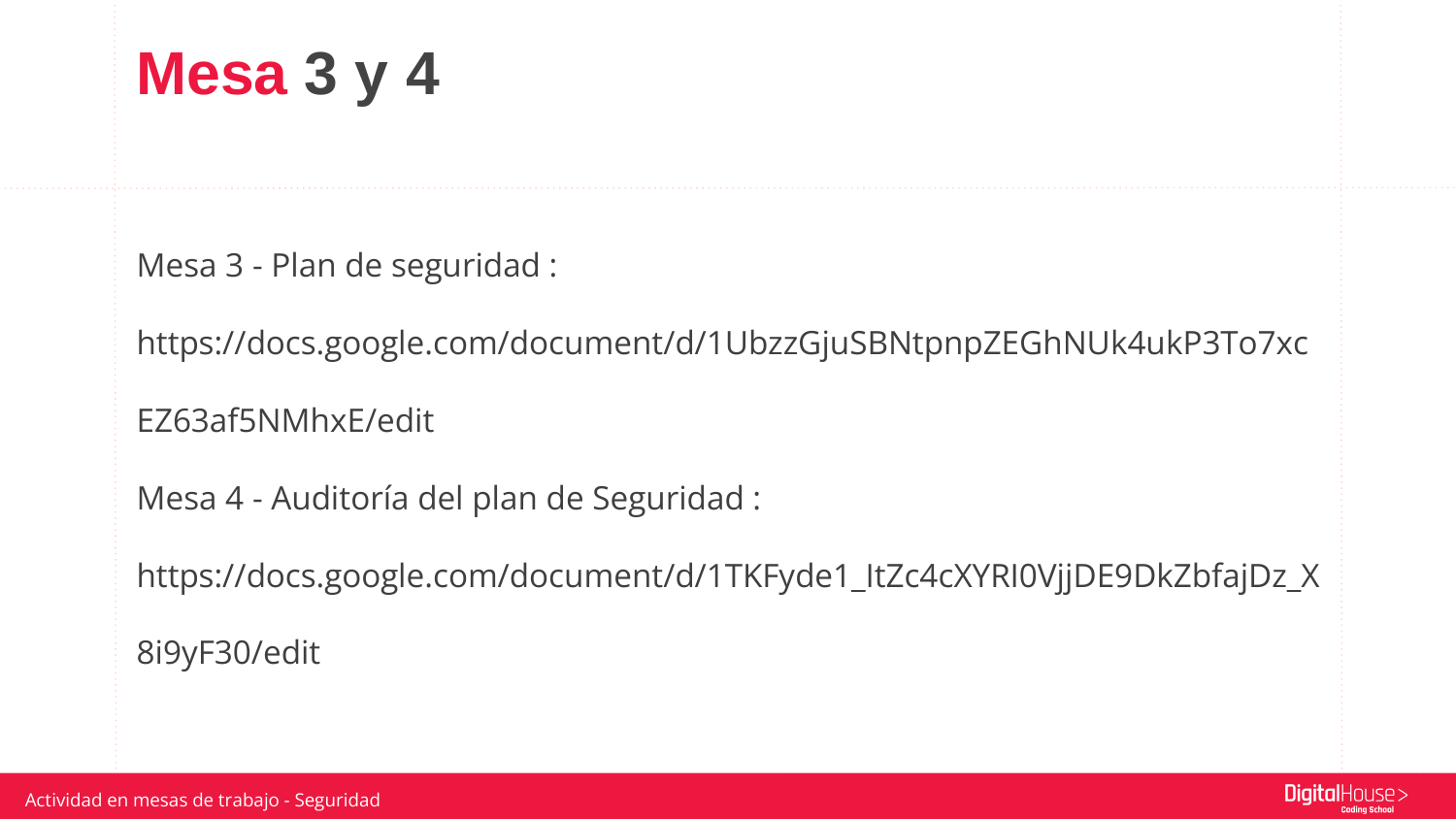

Mesa 3 y 4
Mesa 3 - Plan de seguridad : https://docs.google.com/document/d/1UbzzGjuSBNtpnpZEGhNUk4ukP3To7xcEZ63af5NMhxE/edit
Mesa 4 - Auditoría del plan de Seguridad :   https://docs.google.com/document/d/1TKFyde1_ItZc4cXYRI0VjjDE9DkZbfajDz_X8i9yF30/edit